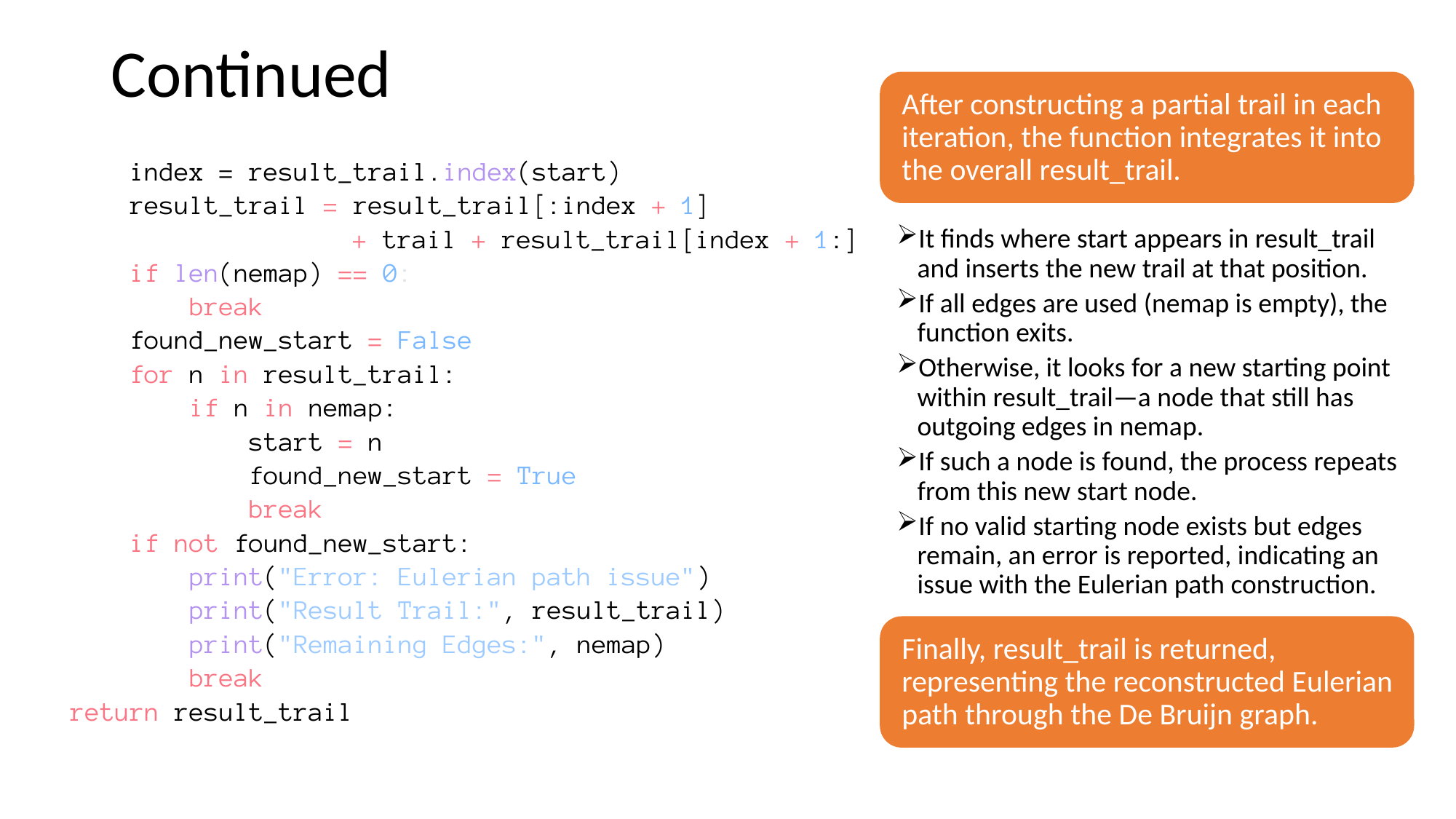

# Continued
After constructing a partial trail in each iteration, the function integrates it into the overall result_trail.
It finds where start appears in result_trail and inserts the new trail at that position.
If all edges are used (nemap is empty), the function exits.
Otherwise, it looks for a new starting point within result_trail—a node that still has outgoing edges in nemap.
If such a node is found, the process repeats from this new start node.
If no valid starting node exists but edges remain, an error is reported, indicating an issue with the Eulerian path construction.
Finally, result_trail is returned, representing the reconstructed Eulerian path through the De Bruijn graph.
        index = result_trail.index(start)
        result_trail = result_trail[:index + 1]
			 + trail + result_trail[index + 1:]
        if len(nemap) == 0:
            break
        found_new_start = False
        for n in result_trail:
            if n in nemap:
                start = n
                found_new_start = True
                break
        if not found_new_start:
            print("Error: Eulerian path issue")
            print("Result Trail:", result_trail)
            print("Remaining Edges:", nemap)
            break
    return result_trail